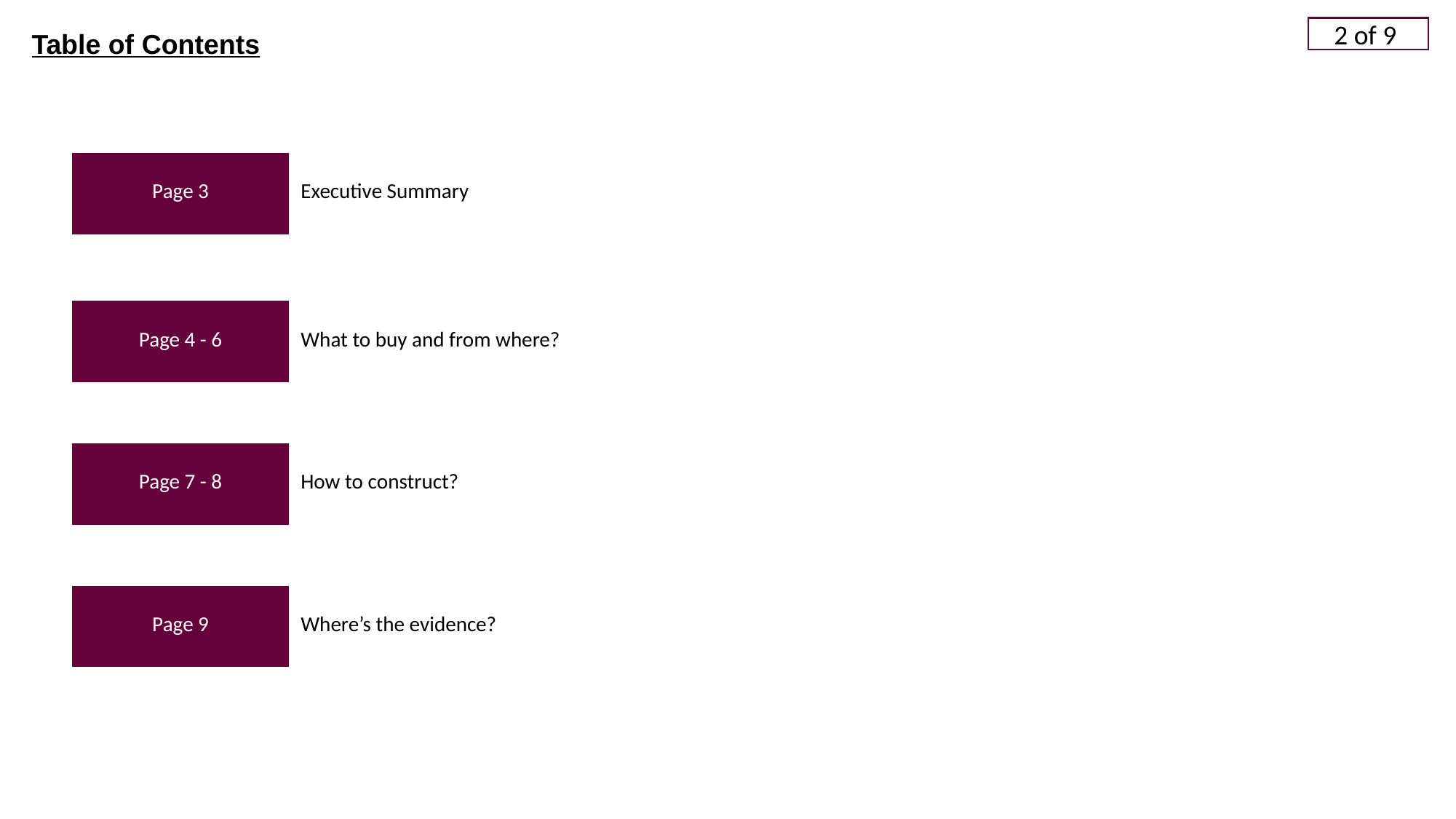

2 of 9
Table of Contents
| Page 3 | Executive Summary |
| --- | --- |
| Page 4 - 6 | What to buy and from where? |
| --- | --- |
| Page 7 - 8 | How to construct? |
| --- | --- |
| Page 9 | Where’s the evidence? |
| --- | --- |